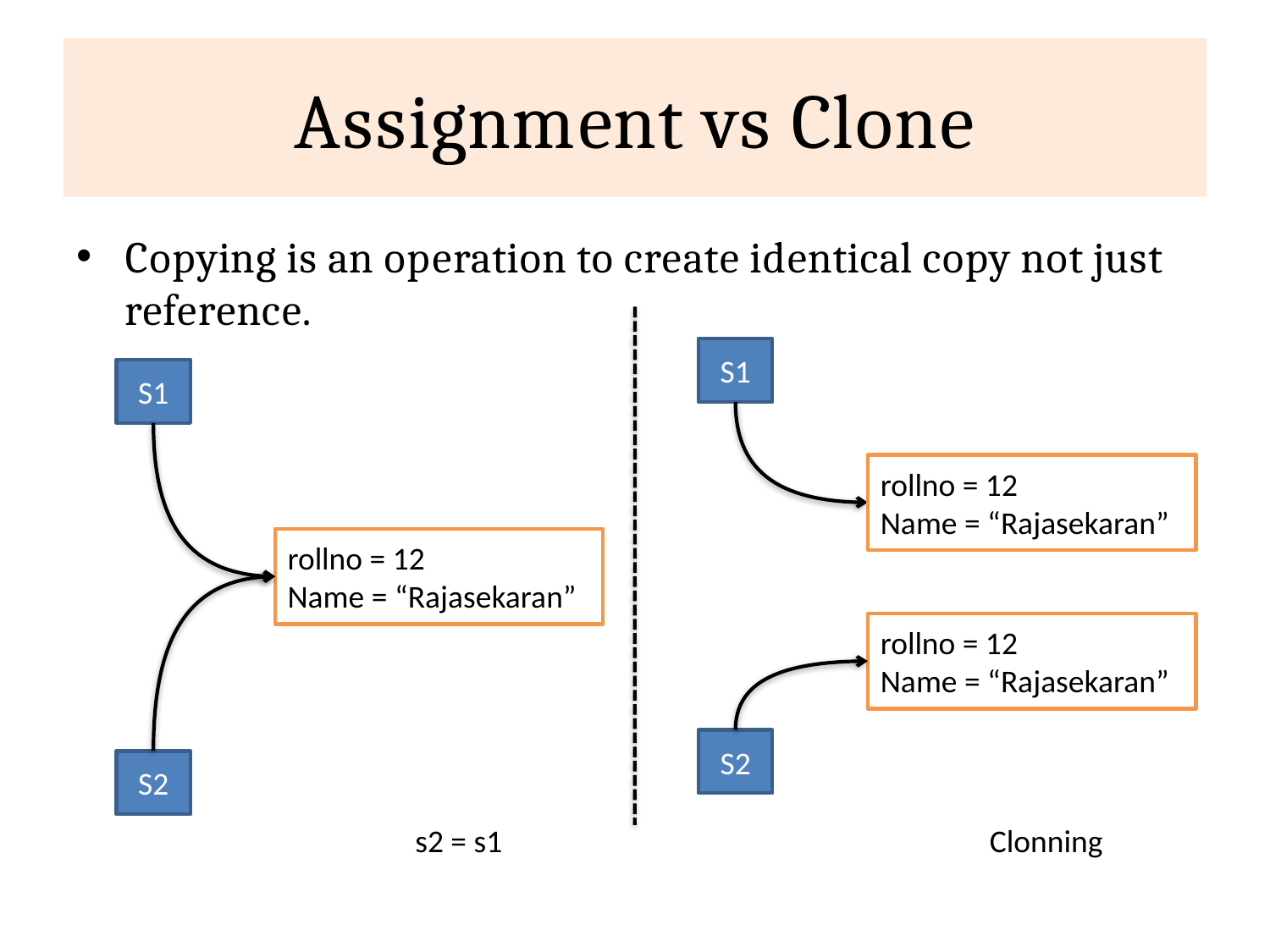

# Assignment vs Clone
Copying is an operation to create identical copy not just reference.
S1
S1
rollno = 12
Name = “Rajasekaran”
rollno = 12
Name = “Rajasekaran”
rollno = 12
Name = “Rajasekaran”
S2
S2
s2 = s1
Clonning